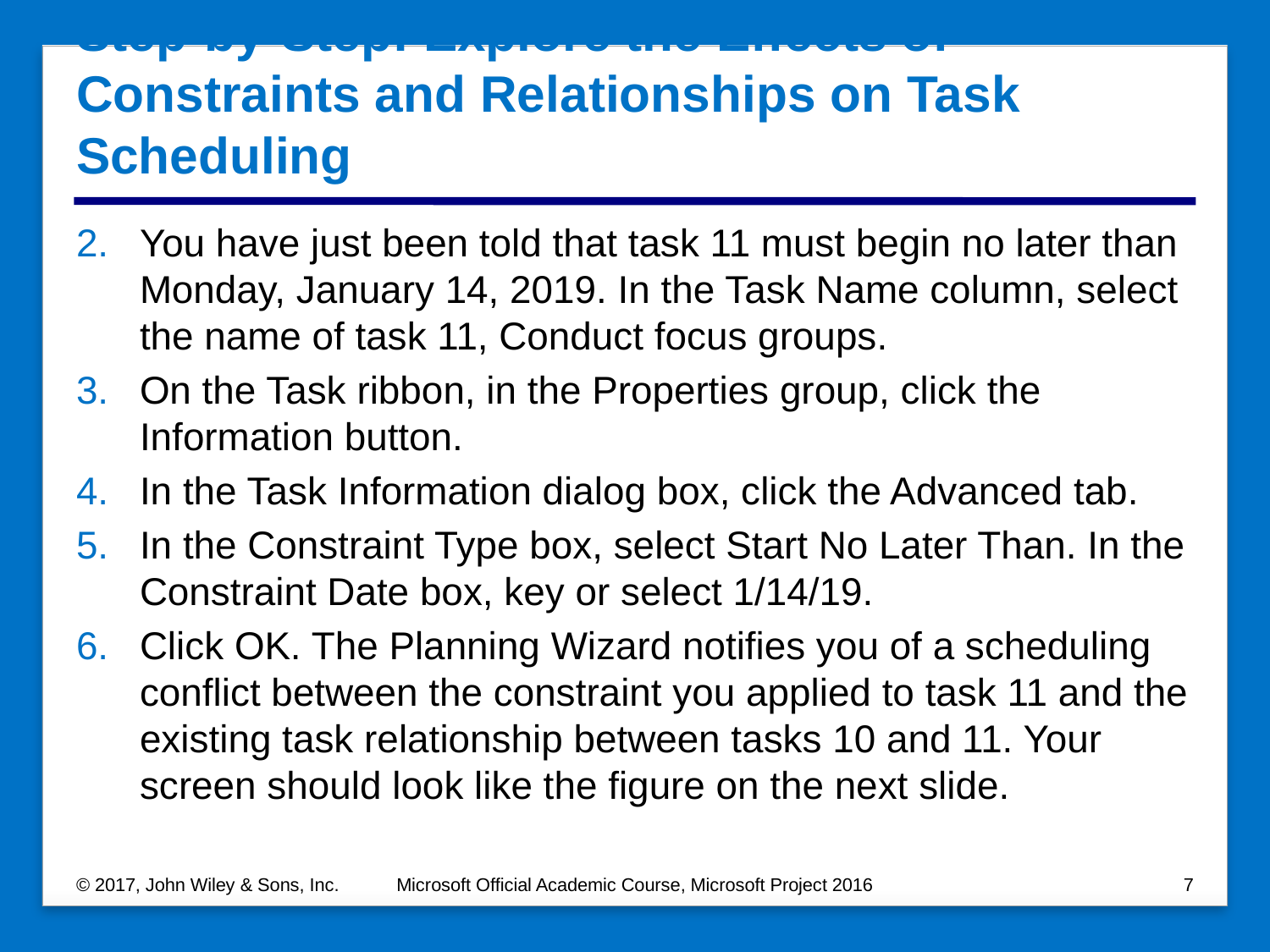

# Step-by-Step: Explore the Effects of Constraints and Relationships on Task Scheduling
You have just been told that task 11 must begin no later than Monday, January 14, 2019. In the Task Name column, select the name of task 11, Conduct focus groups.
On the Task ribbon, in the Properties group, click the Information button.
In the Task Information dialog box, click the Advanced tab.
In the Constraint Type box, select Start No Later Than. In the Constraint Date box, key or select 1/14/19.
Click OK. The Planning Wizard notifies you of a scheduling conflict between the constraint you applied to task 11 and the existing task relationship between tasks 10 and 11. Your screen should look like the figure on the next slide.
© 2017, John Wiley & Sons, Inc.
Microsoft Official Academic Course, Microsoft Project 2016
7